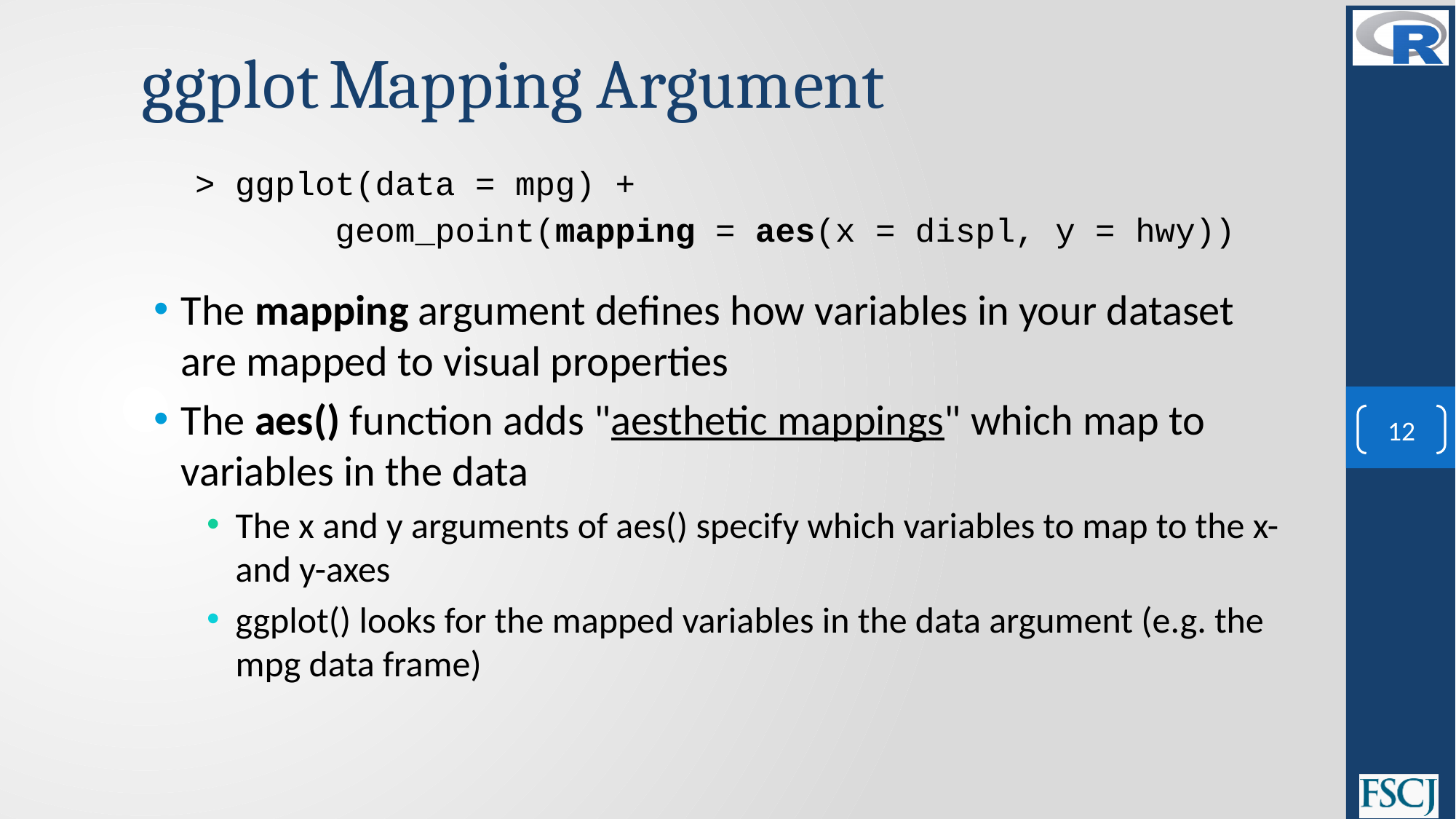

# ggplot Mapping Argument
> ggplot(data = mpg) +
       geom_point(mapping = aes(x = displ, y = hwy))

The mapping argument defines how variables in your dataset are mapped to visual properties
The aes() function adds "aesthetic mappings" which map to variables in the data
The x and y arguments of aes() specify which variables to map to the x- and y-axes
ggplot() looks for the mapped variables in the data argument (e.g. the mpg data frame)
12